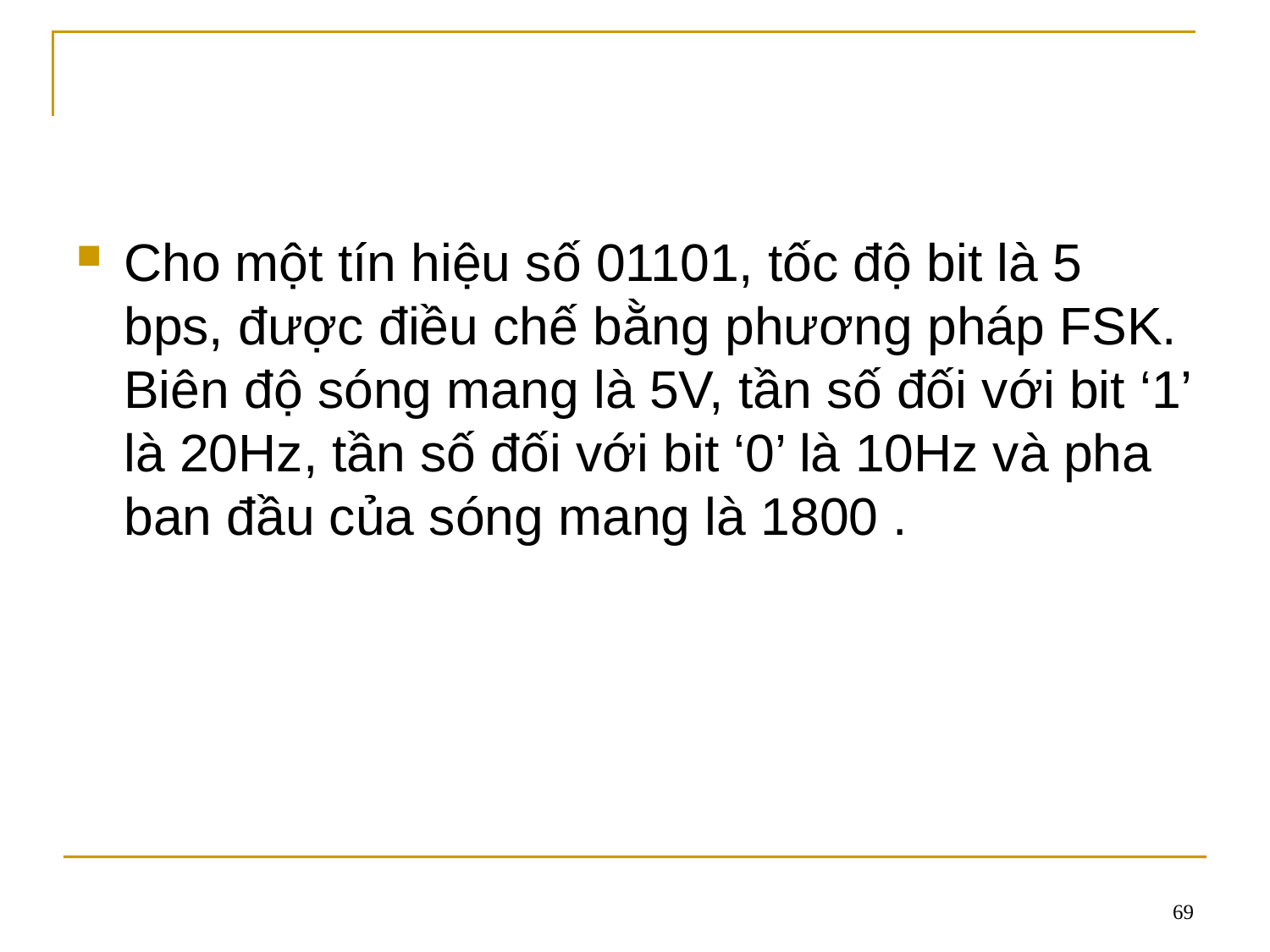

#
Cho một tín hiệu số 01101, tốc độ bit là 5 bps, được điều chế bằng phương pháp FSK. Biên độ sóng mang là 5V, tần số đối với bit ‘1’ là 20Hz, tần số đối với bit ‘0’ là 10Hz và pha ban đầu của sóng mang là 1800 .
69